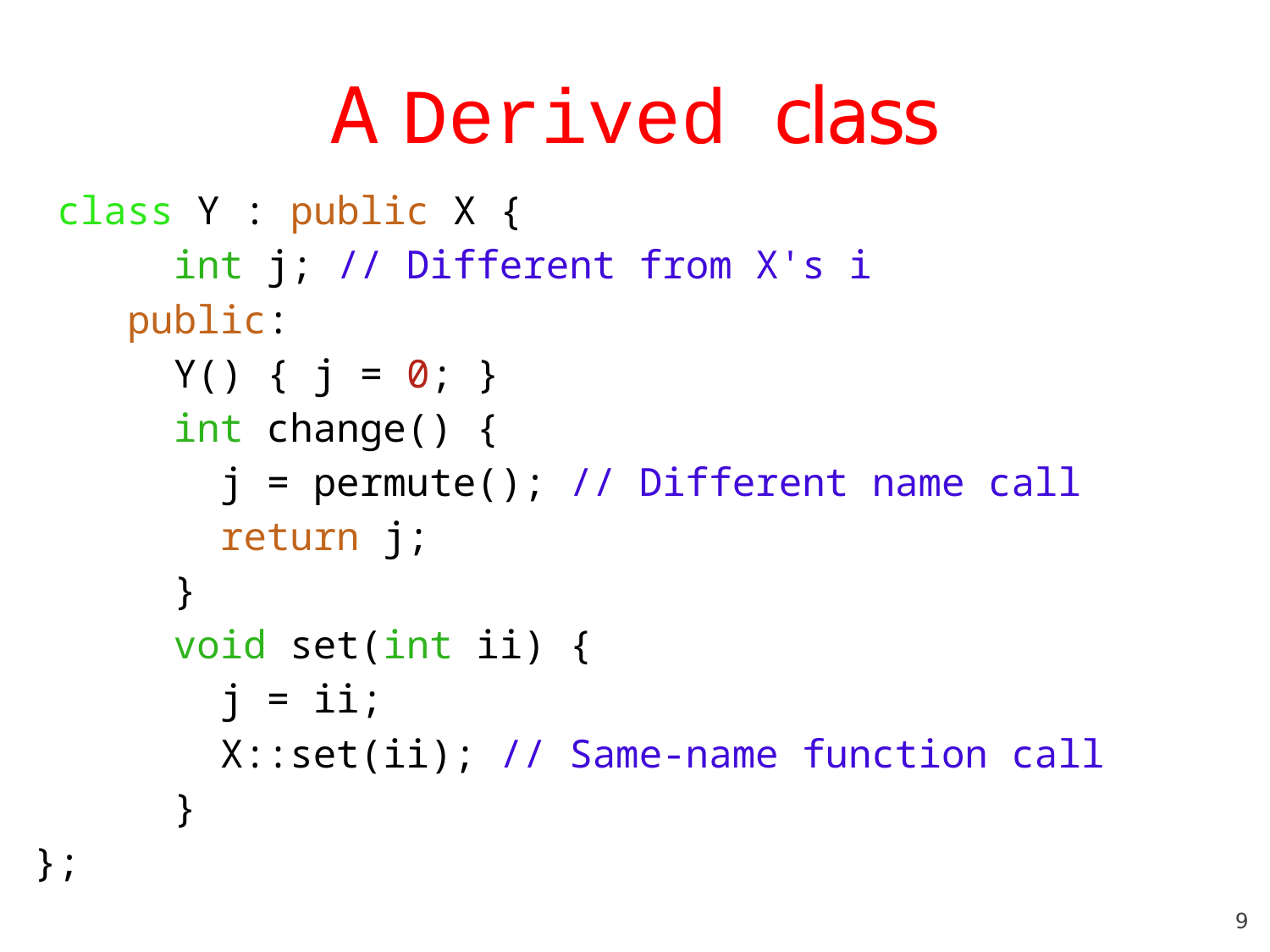

A Derived class
 class Y : public X {
      int j; // Different from X's i
    public:
      Y() { j = 0; }
      int change() {
        j = permute(); // Different name call
        return j;
      }
      void set(int ii) {
        j = ii;
        X::set(ii); // Same-name function call
      }
};